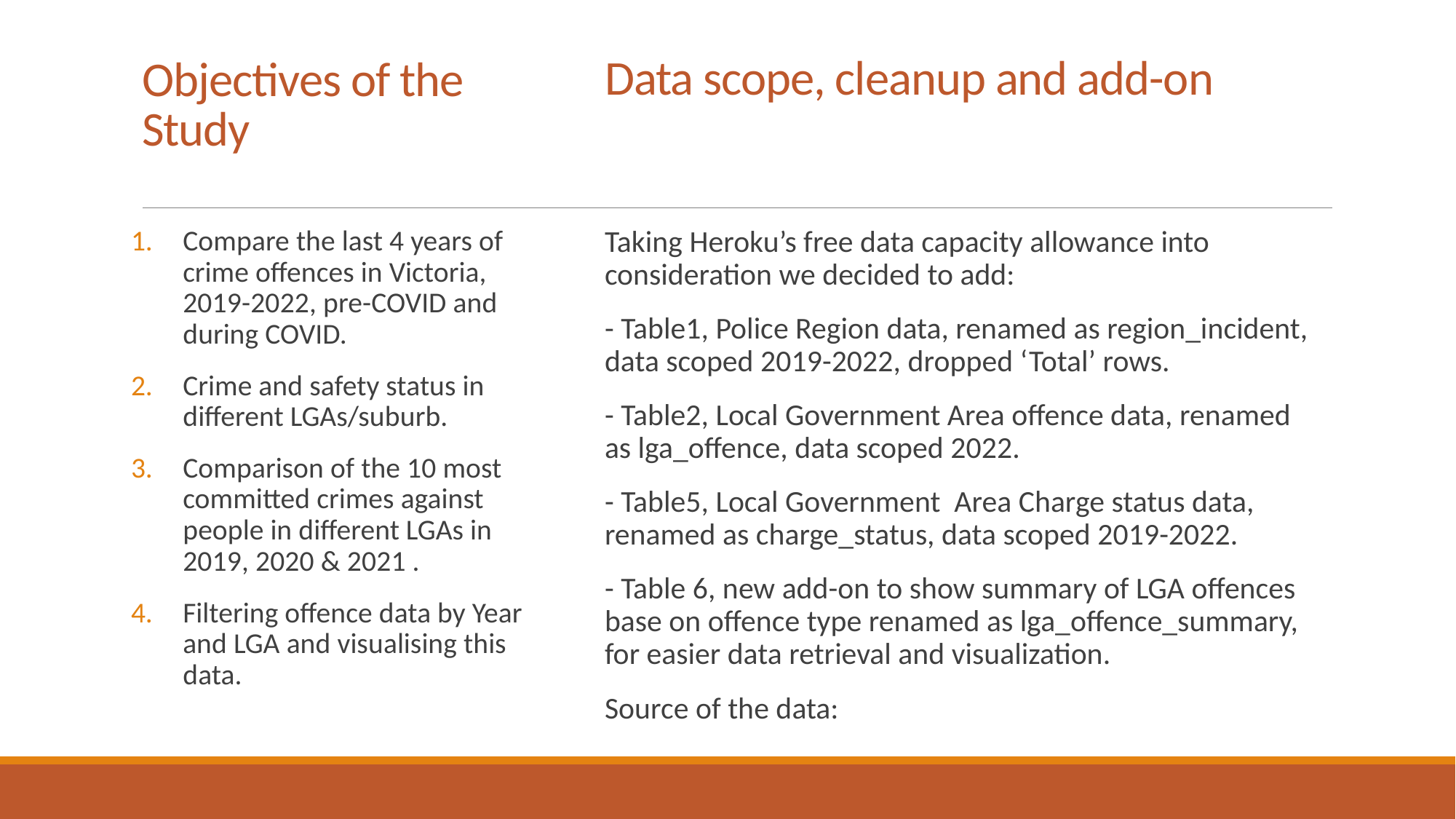

# Objectives of the Study
Data scope, cleanup and add-on
Taking Heroku’s free data capacity allowance into consideration we decided to add:
- Table1, Police Region data, renamed as region_incident,   data scoped 2019-2022, dropped ‘Total’ rows.
- Table2, Local Government Area offence data, renamed as lga_offence, data scoped 2022.
- Table5, Local Government  Area Charge status data, renamed as charge_status, data scoped 2019-2022.
- Table 6, new add-on to show summary of LGA offences base on offence type renamed as lga_offence_summary, for easier data retrieval and visualization.
Source of the data:
Compare the last 4 years of crime offences in Victoria, 2019-2022, pre-COVID and during COVID.
Crime and safety status in different LGAs/suburb.
Comparison of the 10 most committed crimes against people in different LGAs in 2019, 2020 & 2021 .
Filtering offence data by Year and LGA and visualising this data.